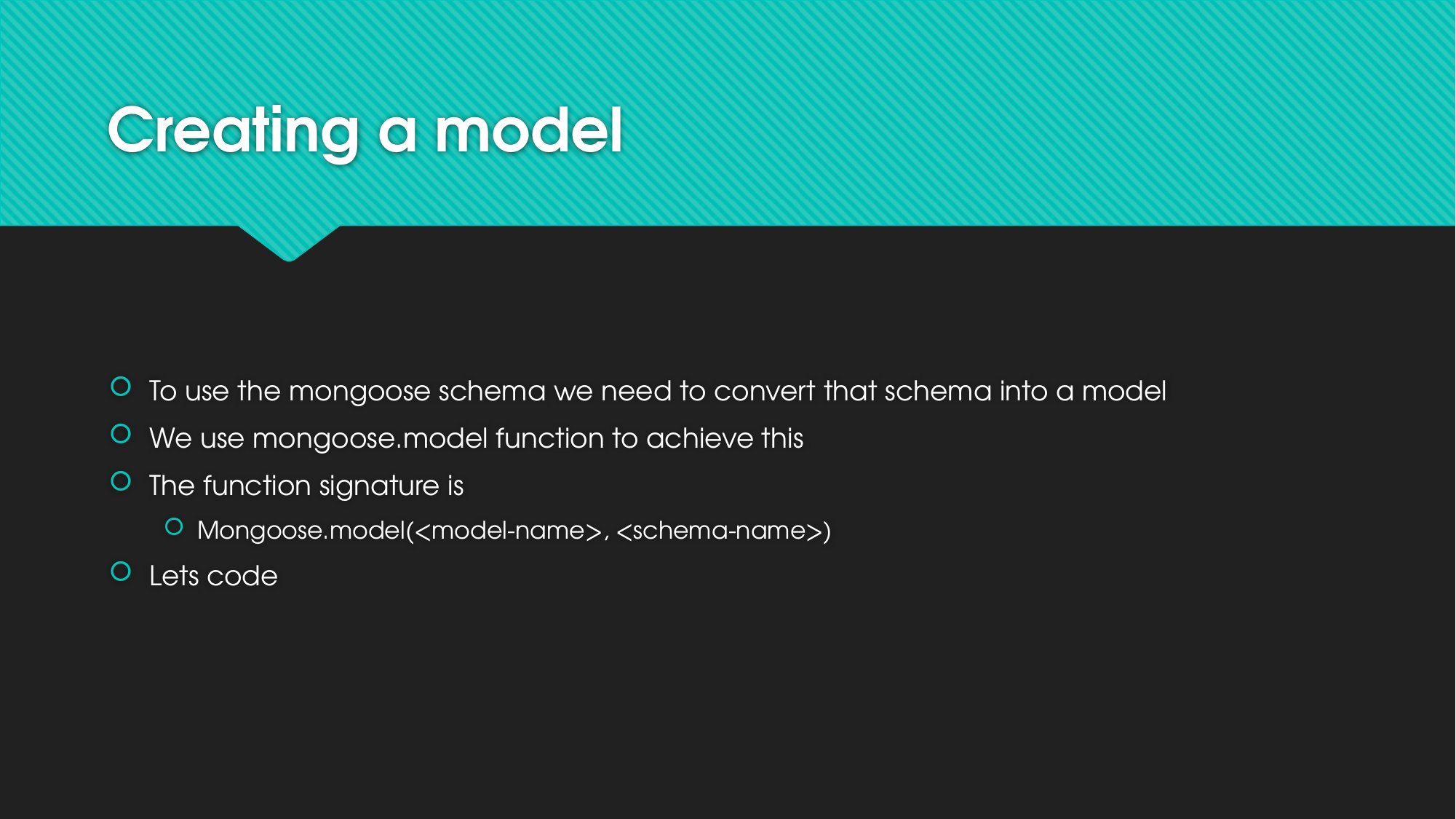

# Creating a model
To use the mongoose schema we need to convert that schema into a model
We use mongoose.model function to achieve this
The function signature is
Mongoose.model(<model-name>, <schema-name>)
Lets code